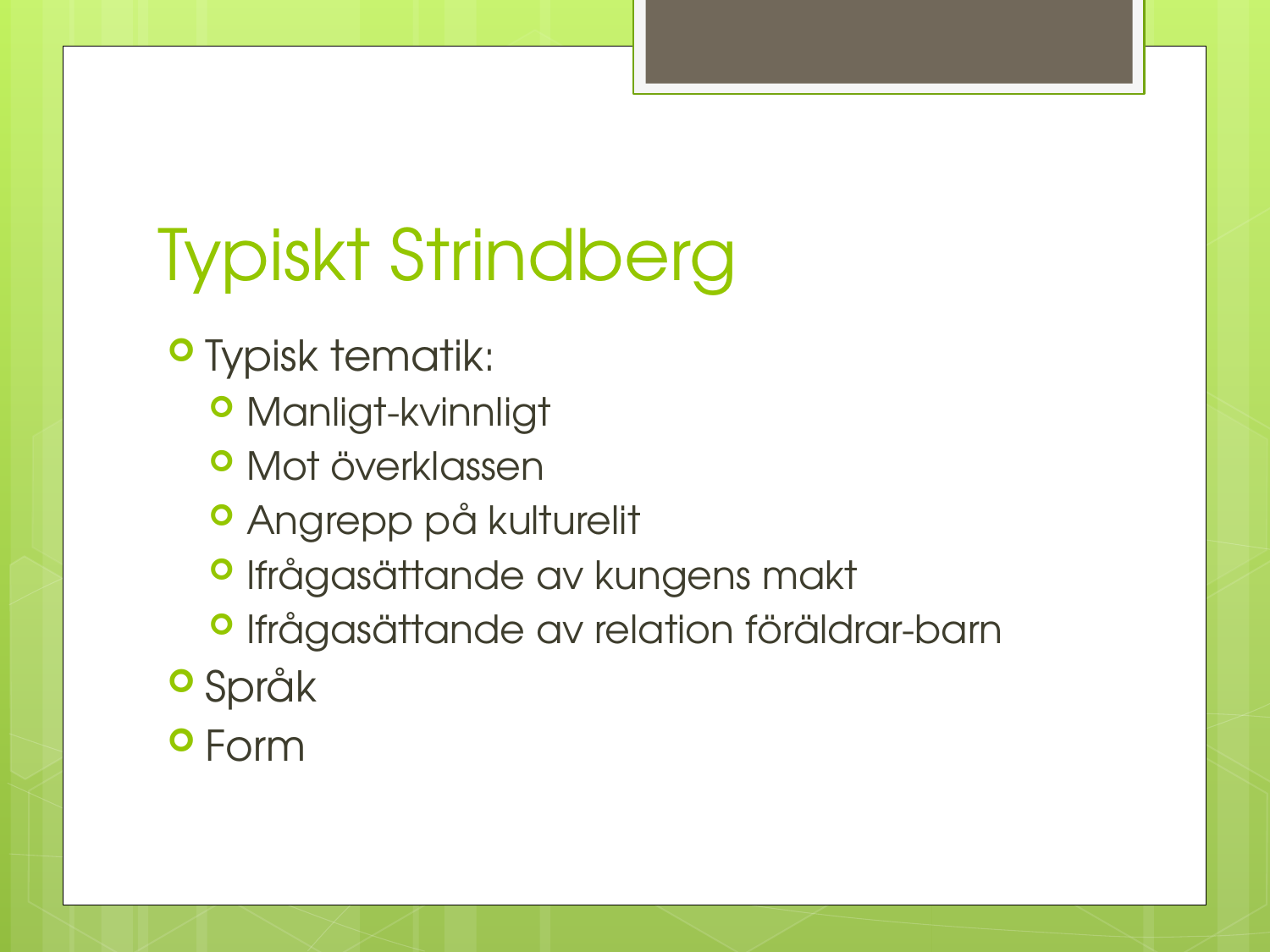

# Typiskt Strindberg
Typisk tematik:
Manligt-kvinnligt
Mot överklassen
Angrepp på kulturelit
Ifrågasättande av kungens makt
Ifrågasättande av relation föräldrar-barn
Språk
Form